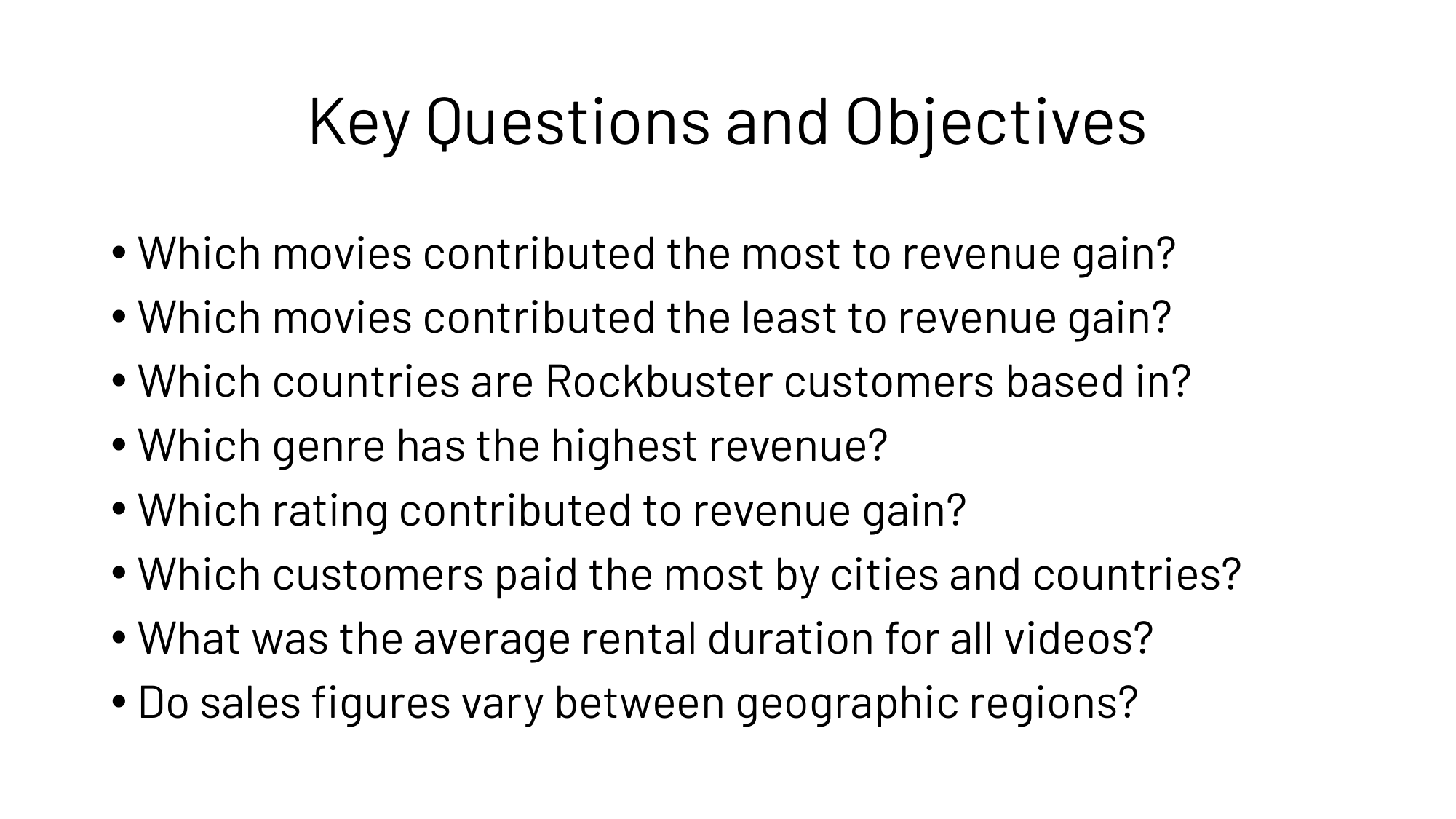

# Key Questions and Objectives
Which movies contributed the most to revenue gain?
Which movies contributed the least to revenue gain?
Which countries are Rockbuster customers based in?
Which genre has the highest revenue?
Which rating contributed to revenue gain?
Which customers paid the most by cities and countries?
What was the average rental duration for all videos?
Do sales figures vary between geographic regions?